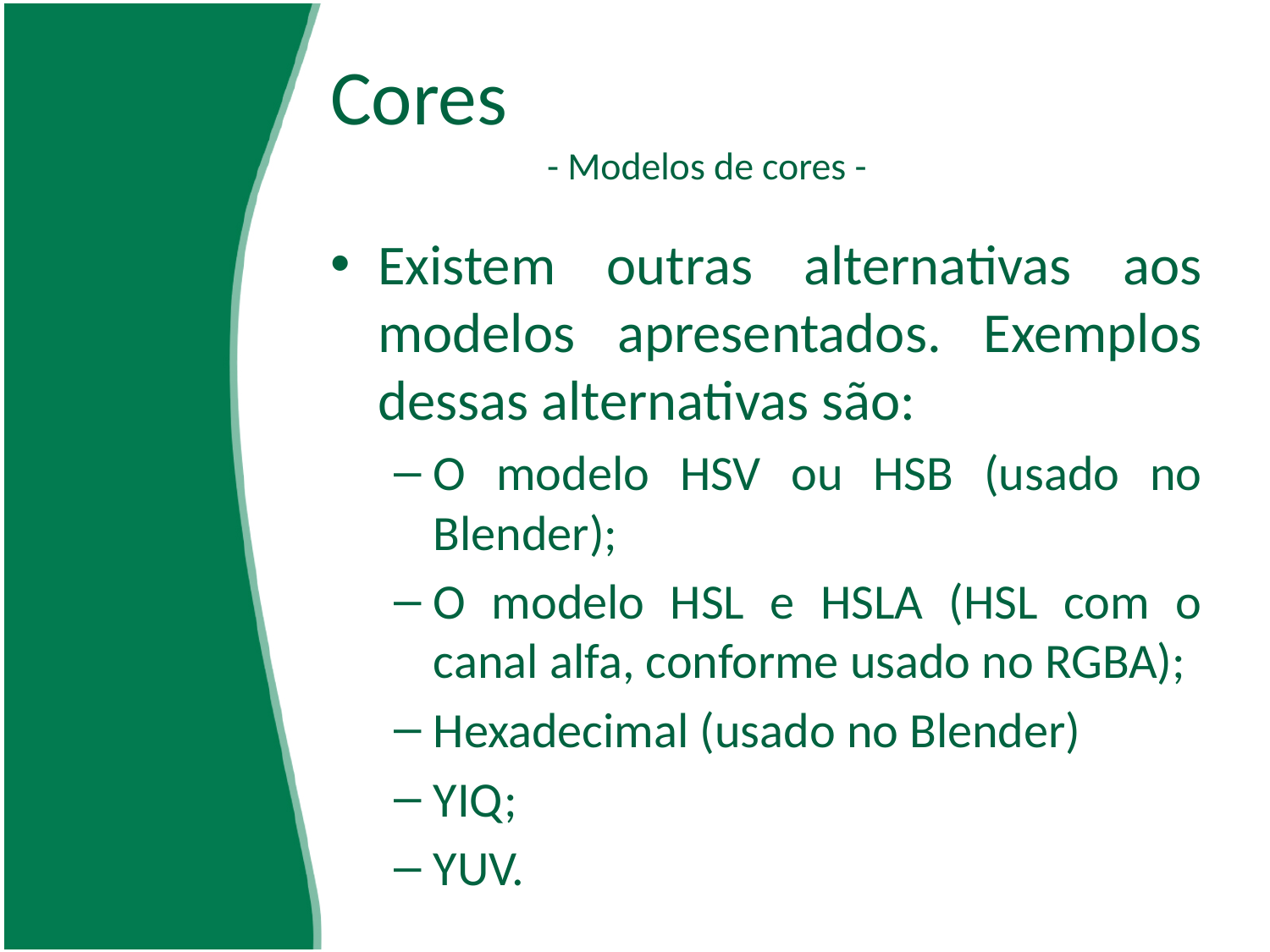

# Cores - Modelos de cores -
Existem outras alternativas aos modelos apresentados. Exemplos dessas alternativas são:
O modelo HSV ou HSB (usado no Blender);
O modelo HSL e HSLA (HSL com o canal alfa, conforme usado no RGBA);
Hexadecimal (usado no Blender)
YIQ;
YUV.